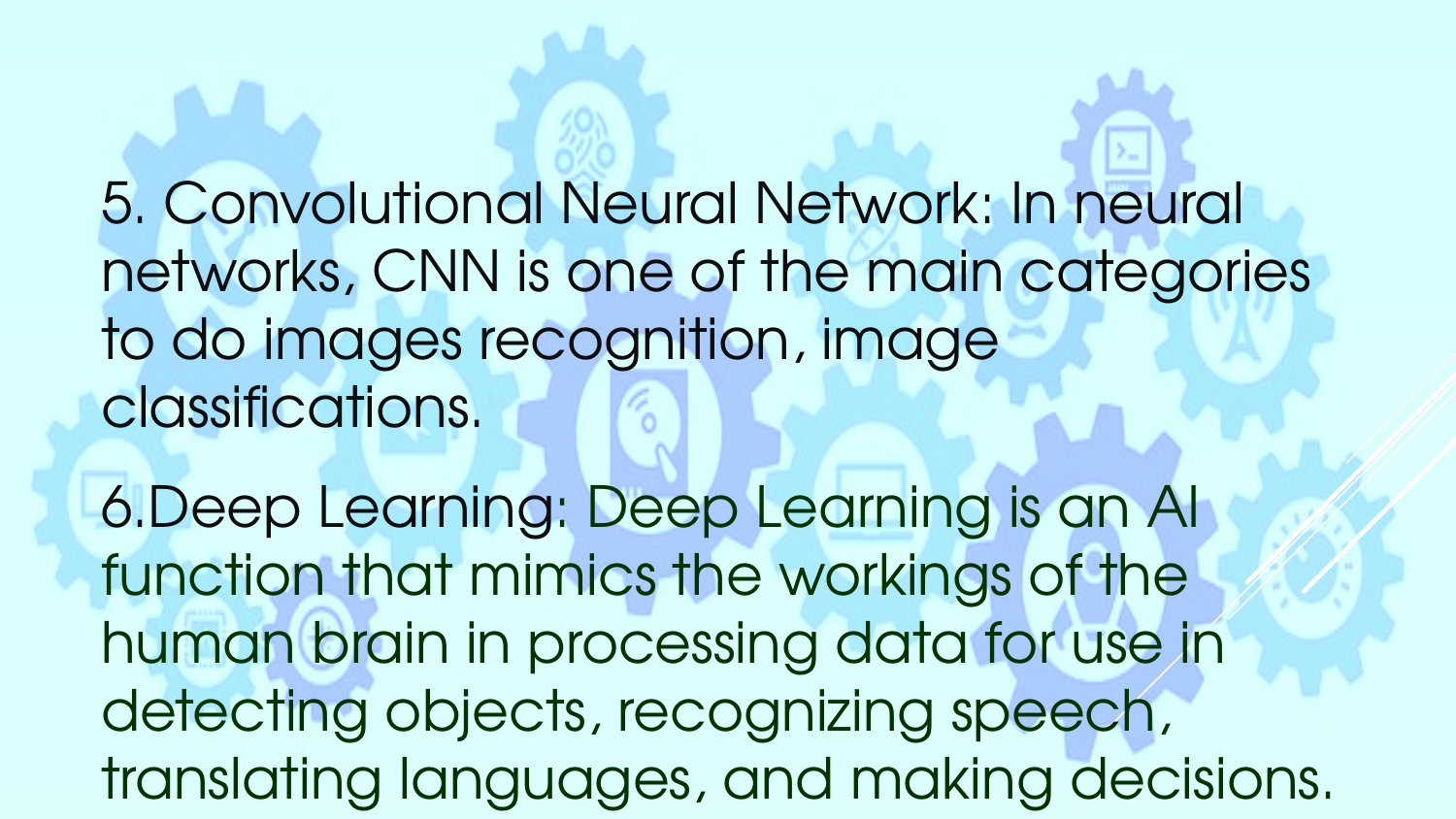

5. Convolutional Neural Network: In neural networks, CNN is one of the main categories to do images recognition, image classifications.
6.Deep Learning: Deep Learning is an AI function that mimics the workings of the human brain in processing data for use in detecting objects, recognizing speech, translating languages, and making decisions.
#